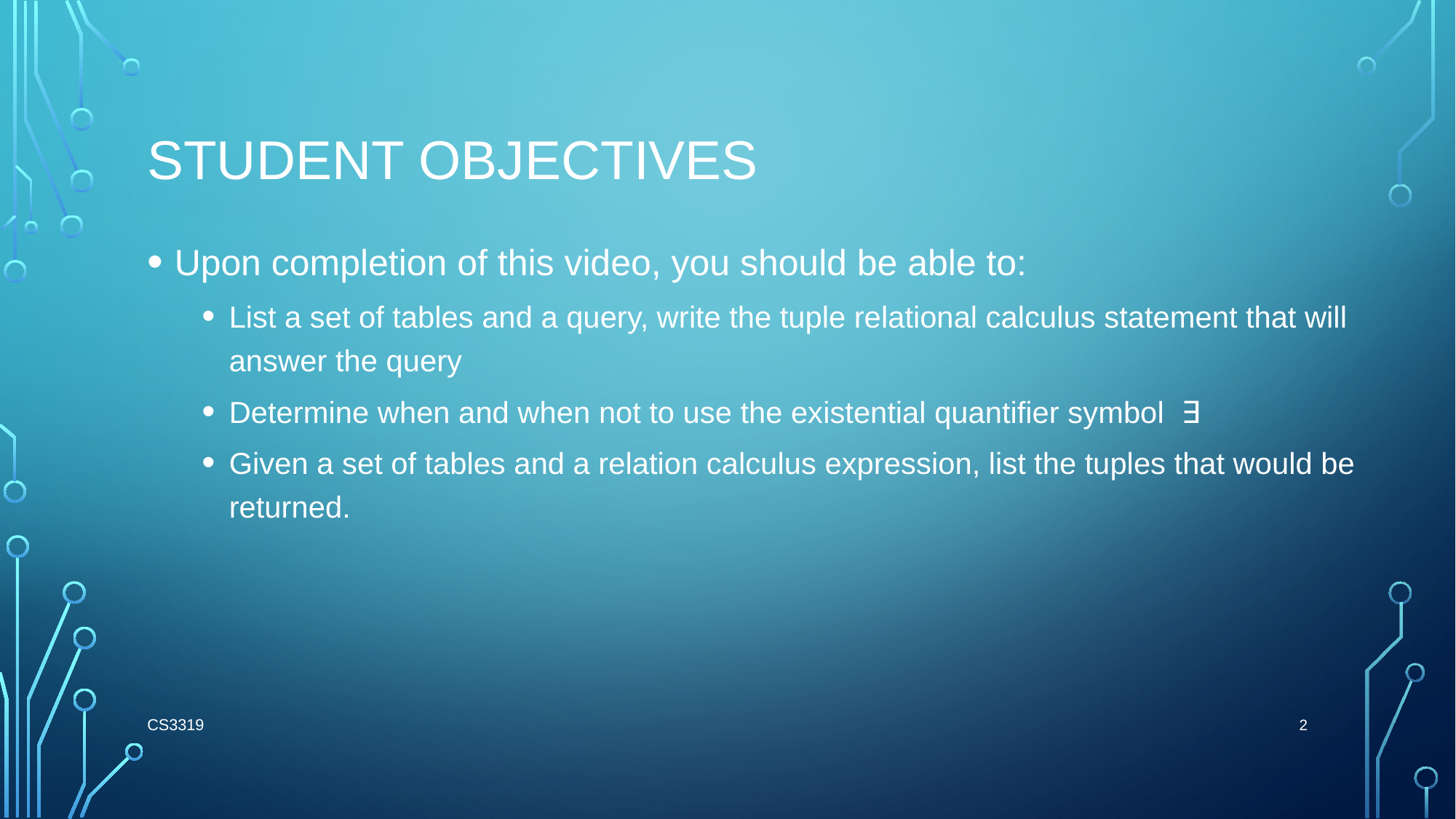

# Student Objectives
Upon completion of this video, you should be able to:
List a set of tables and a query, write the tuple relational calculus statement that will answer the query
Determine when and when not to use the existential quantifier symbol  ∃
Given a set of tables and a relation calculus expression, list the tuples that would be returned.
2
CS3319